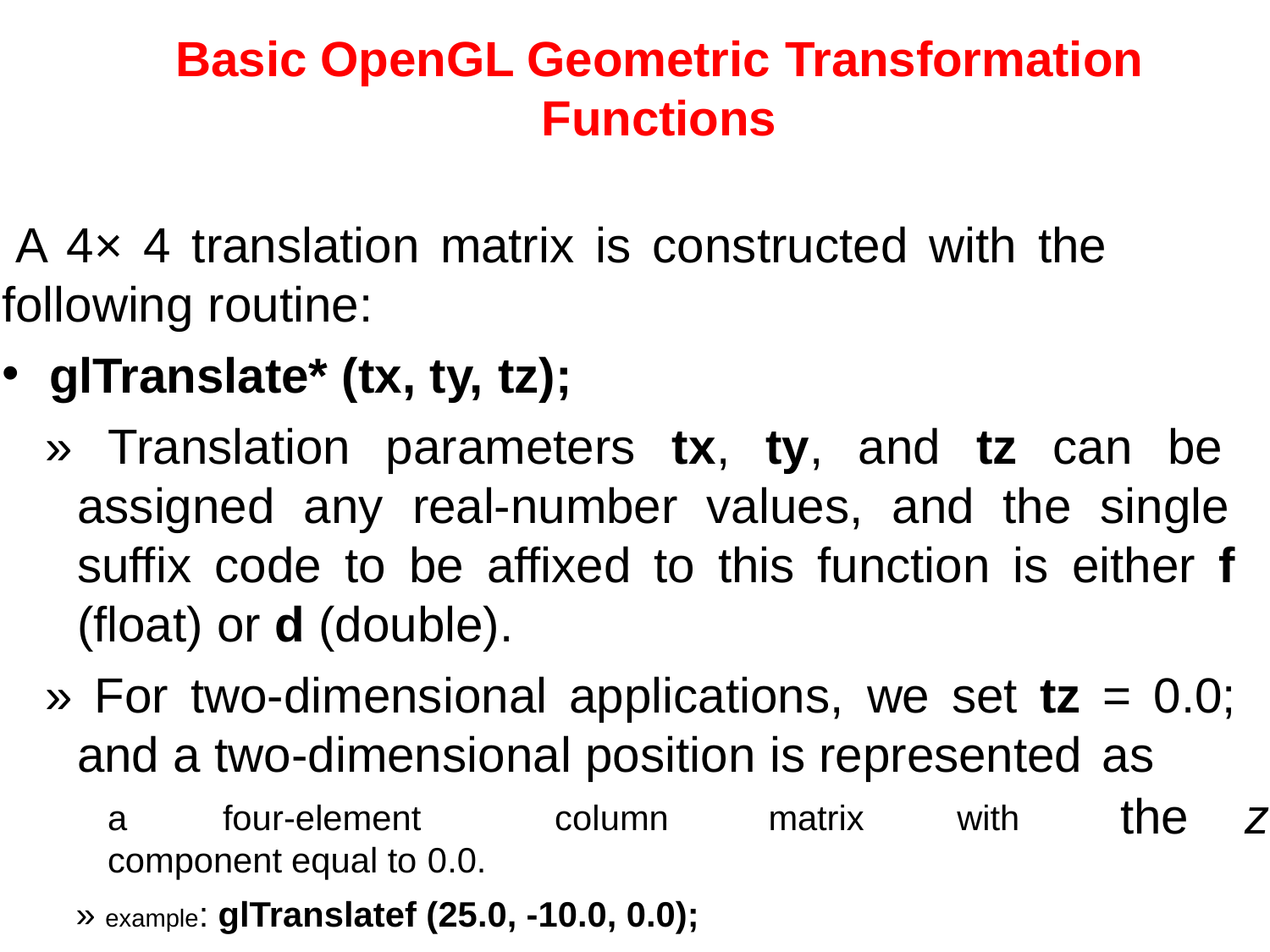

Basic OpenGL Geometric Transformation Functions

A 4× 4 translation matrix is constructed with the  following routine:
glTranslate* (tx, ty, tz);
» Translation parameters tx, ty, and tz can be  assigned any real-number values, and the single  suffix code to be affixed to this function is either f  (float) or d (double).
» For two-dimensional applications, we set tz = 0.0;  and a two-dimensional position is represented as
the	z
a	four-element	column	matrix	with  component equal to 0.0.
» example: glTranslatef (25.0, -10.0, 0.0);